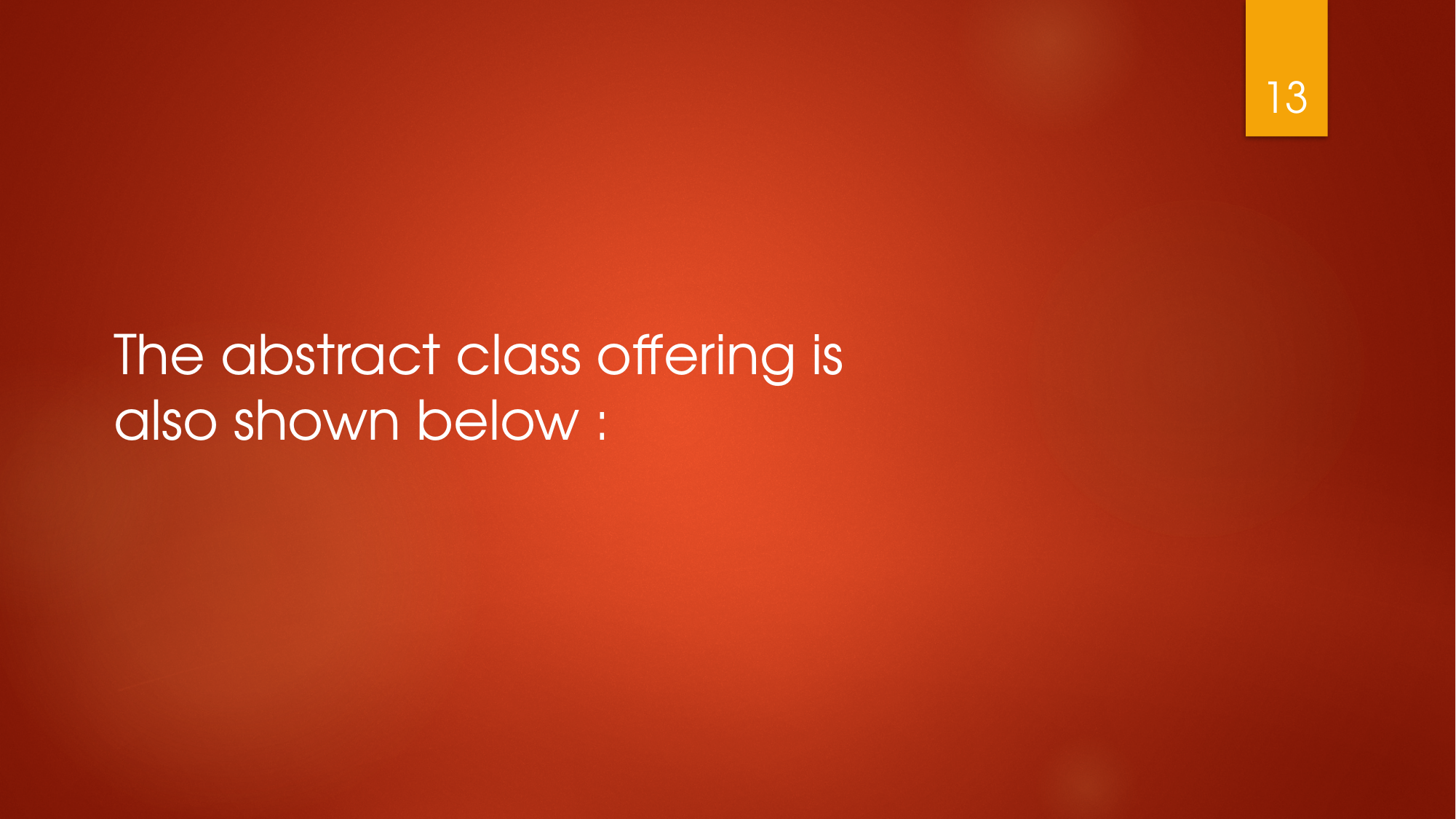

13
The abstract class offering is also shown below :